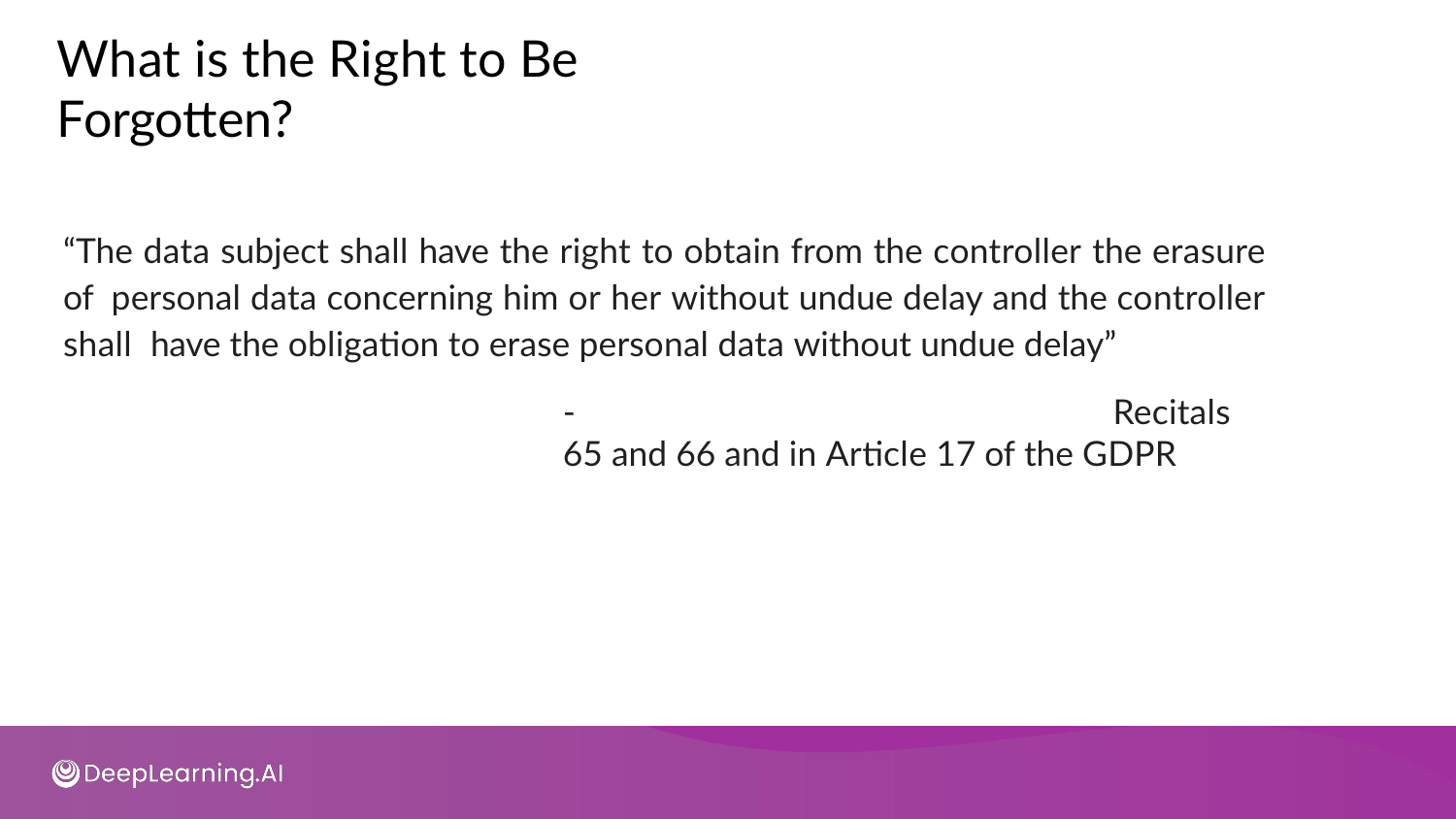

# What is the Right to Be Forgotten?
“The data subject shall have the right to obtain from the controller the erasure of  personal data concerning him or her without undue delay and the controller shall  have the obligation to erase personal data without undue delay”
-	Recitals 65 and 66 and in Article 17 of the GDPR